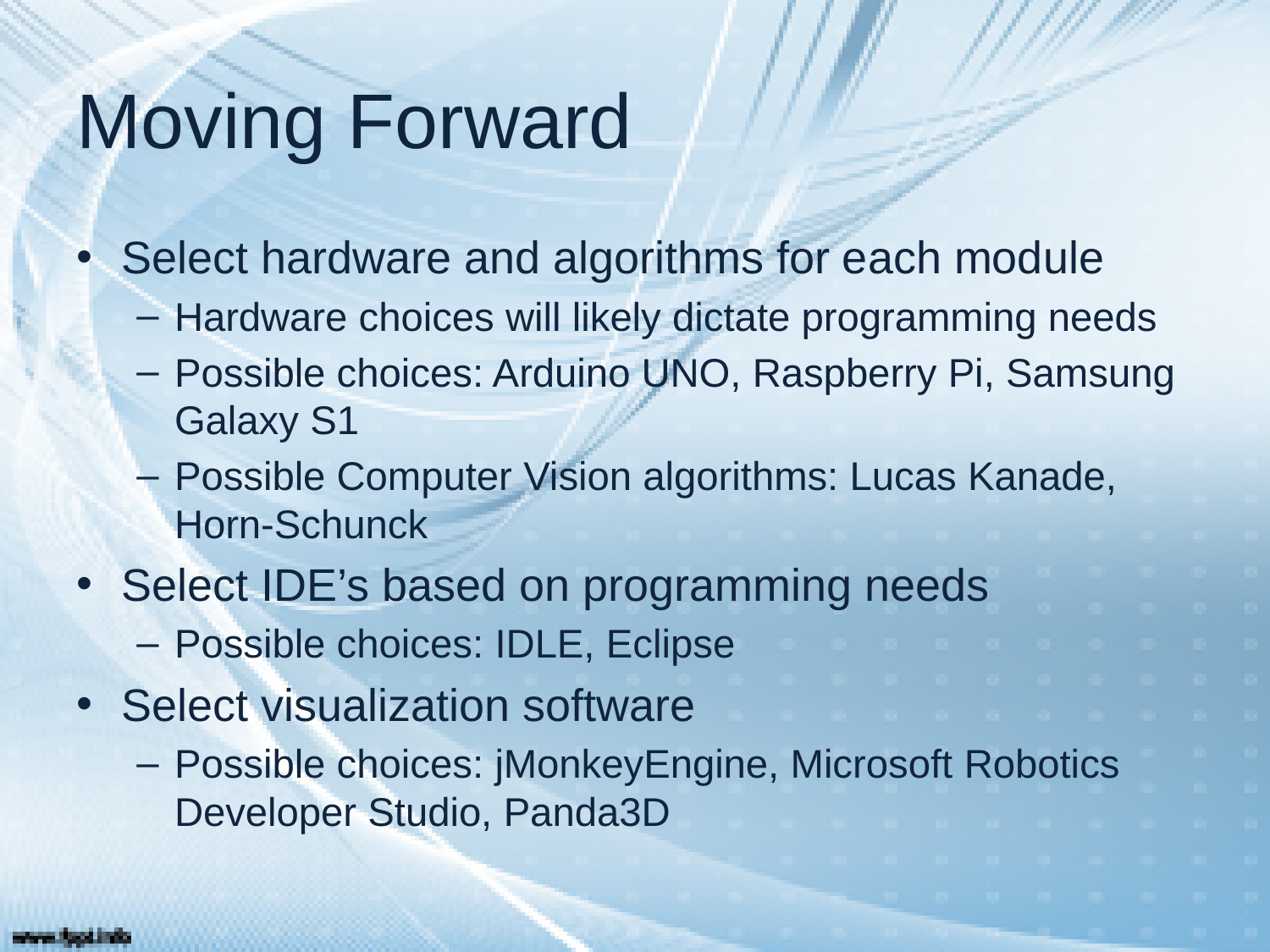

# Moving Forward
Select hardware and algorithms for each module
Hardware choices will likely dictate programming needs
Possible choices: Arduino UNO, Raspberry Pi, Samsung Galaxy S1
Possible Computer Vision algorithms: Lucas Kanade, Horn-Schunck
Select IDE’s based on programming needs
Possible choices: IDLE, Eclipse
Select visualization software
Possible choices: jMonkeyEngine, Microsoft Robotics Developer Studio, Panda3D